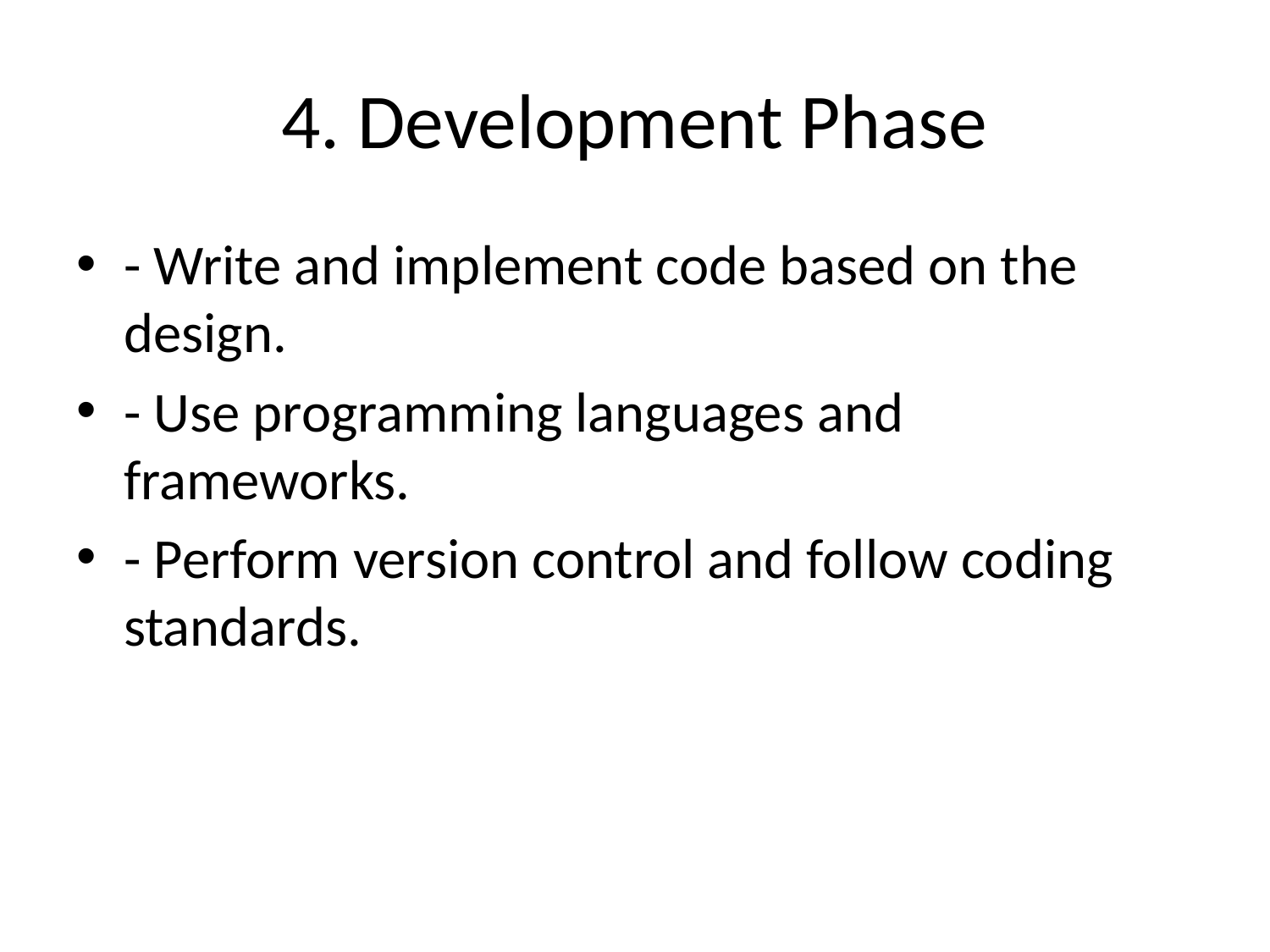

# 4. Development Phase
- Write and implement code based on the design.
- Use programming languages and frameworks.
- Perform version control and follow coding standards.